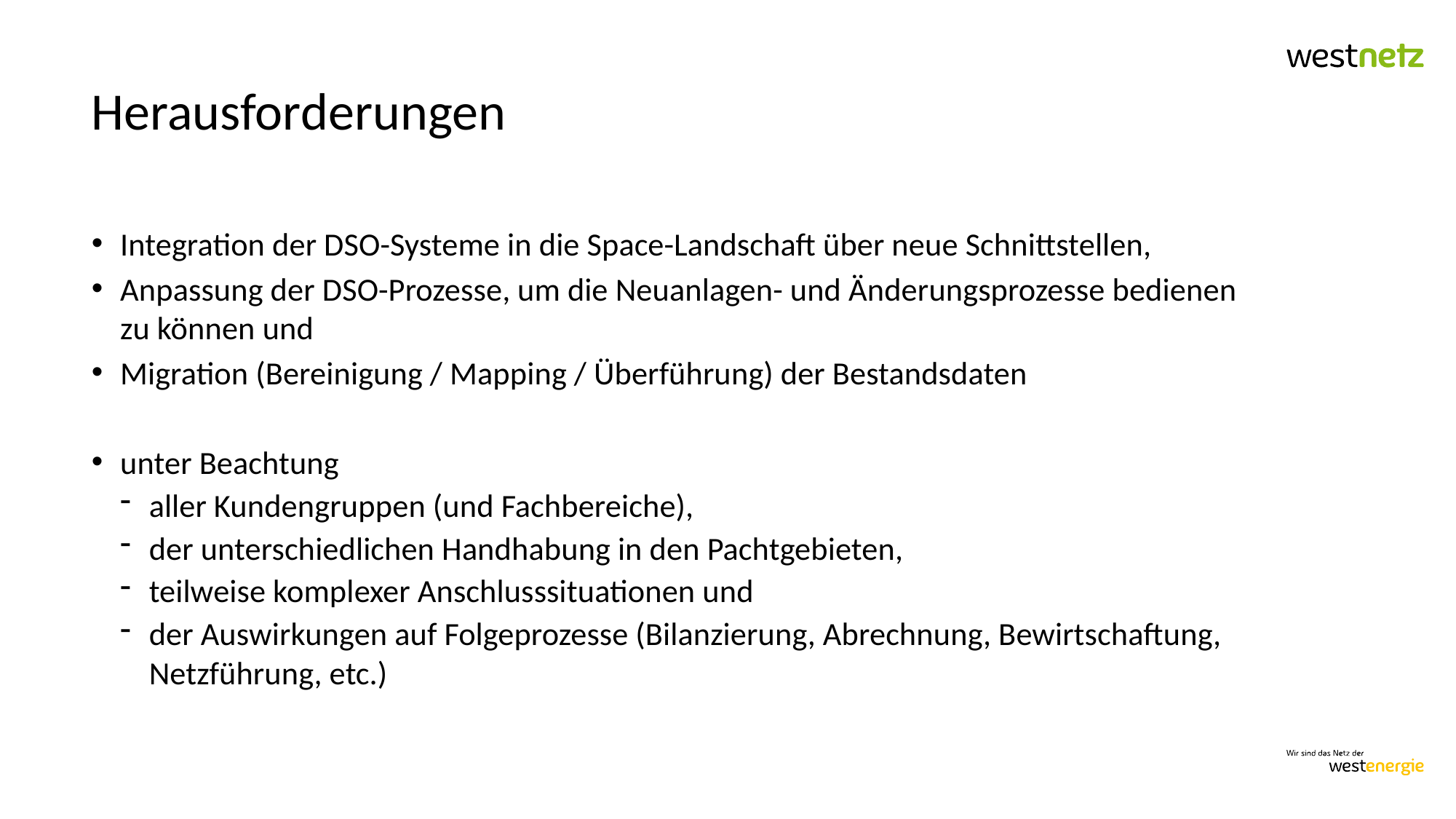

# Herausforderungen
Integration der DSO-Systeme in die Space-Landschaft über neue Schnittstellen,
Anpassung der DSO-Prozesse, um die Neuanlagen- und Änderungsprozesse bedienen zu können und
Migration (Bereinigung / Mapping / Überführung) der Bestandsdaten

unter Beachtung
aller Kundengruppen (und Fachbereiche),
der unterschiedlichen Handhabung in den Pachtgebieten,
teilweise komplexer Anschlusssituationen und
der Auswirkungen auf Folgeprozesse (Bilanzierung, Abrechnung, Bewirtschaftung, Netzführung, etc.)